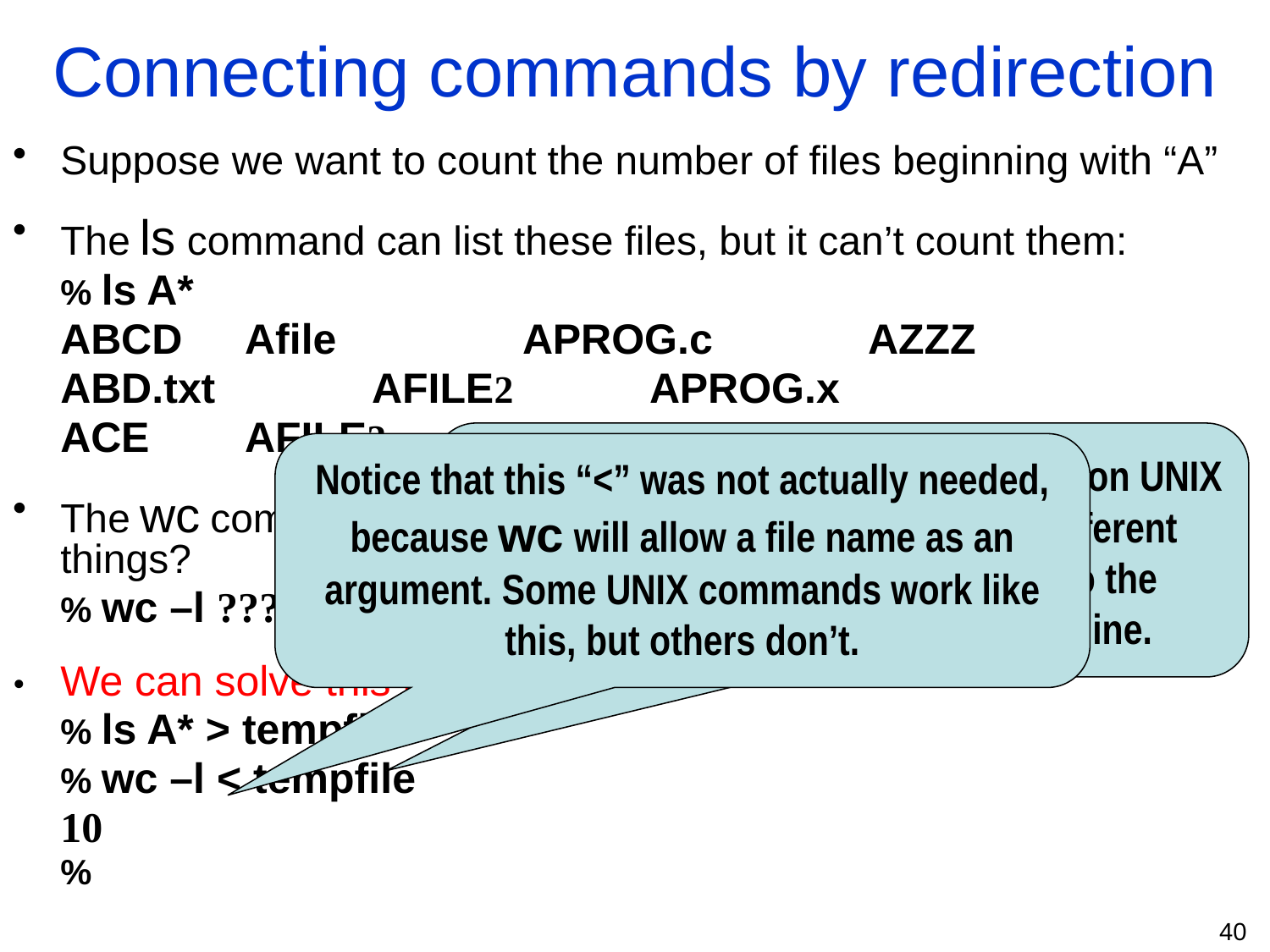

Connecting commands by redirection
Suppose we want to count the number of files beginning with “A”

The ls command can list these files, but it can’t count them:
	% ls A*
	ABCD	     Afile	       APROG.c	    AZZZ
	ABD.txt	     AFILE2	       APROG.x
	ACE	     AFILE3	        Aqrs.txt

The wc command counts things, but how to make it count these things?
	% wc –l ????

• 	We can solve this by redirection:
	% ls A* > tempfile
	% wc –l < tempfile
	10
    	%
Notice that ls is unique among common UNIX commands, in that the output is different when redirected than when sent to the screen: each file goes on its own line.
Notice that this “<” was not actually needed, because wc will allow a file name as an argument. Some UNIX commands work like this, but others don’t.
40